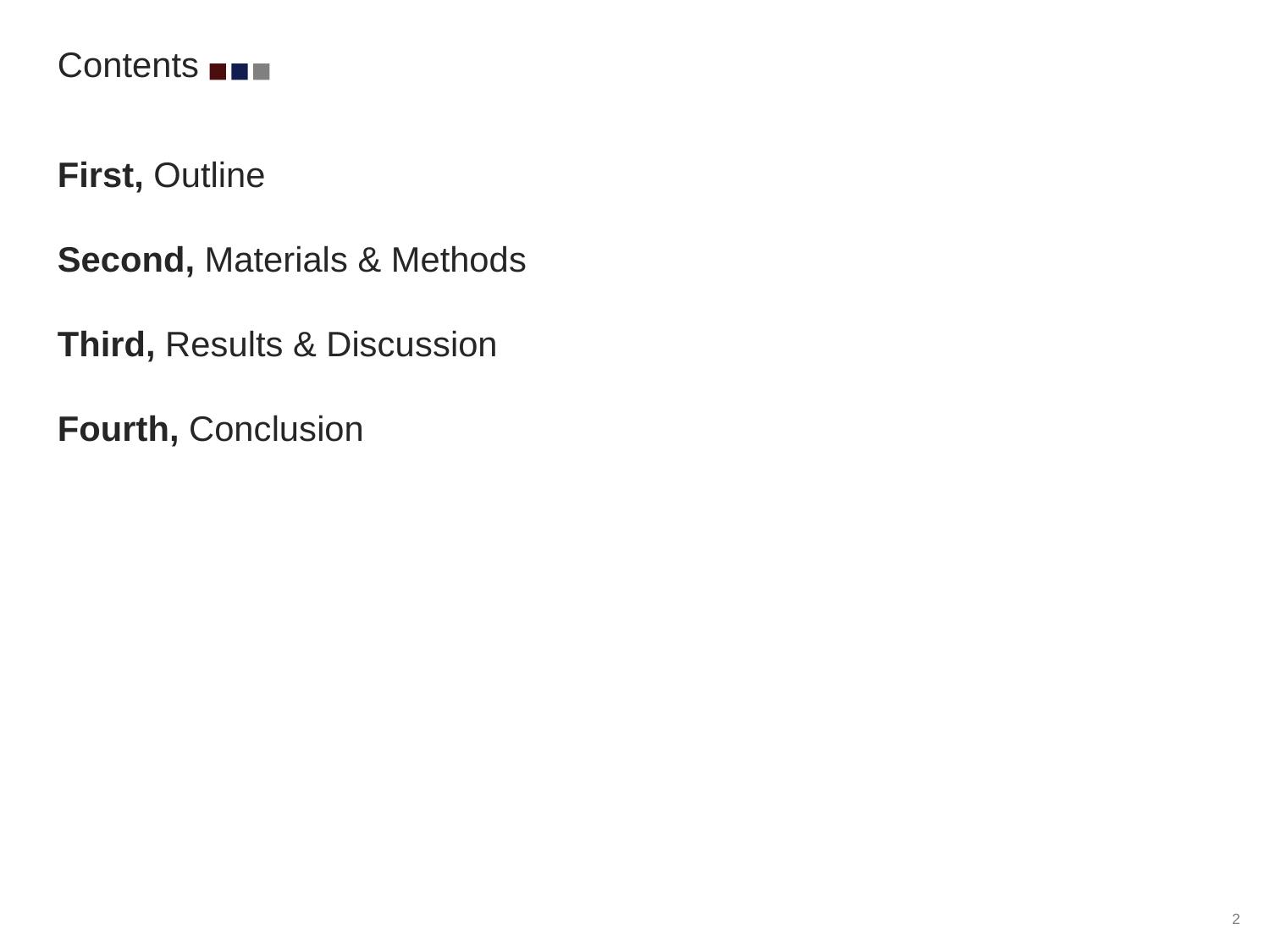

Contents

First, Outline

Second, Materials & Methods

Third, Results & Discussion

Fourth, Conclusion